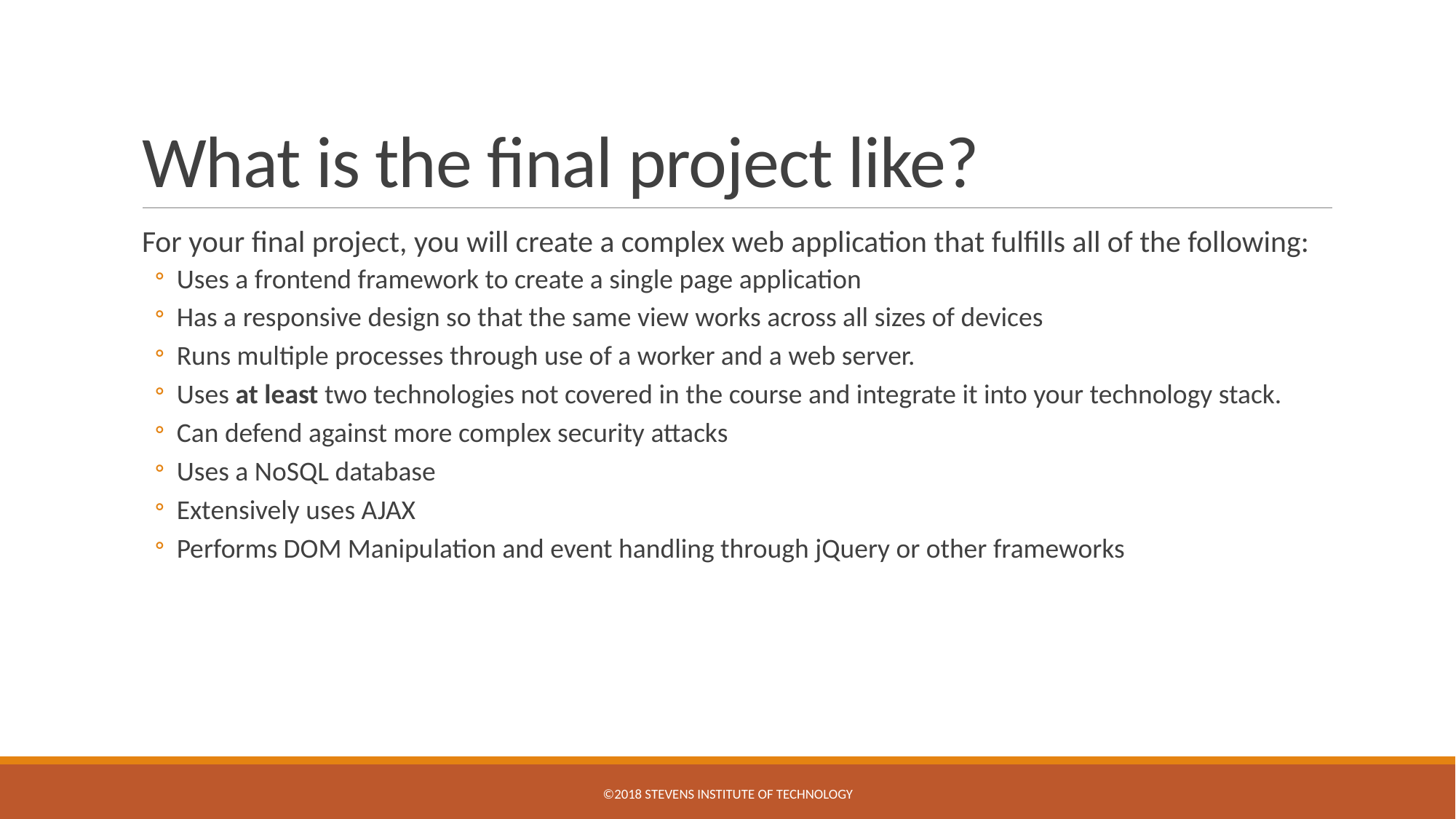

# What is the final project like?
For your final project, you will create a complex web application that fulfills all of the following:
Uses a frontend framework to create a single page application
Has a responsive design so that the same view works across all sizes of devices
Runs multiple processes through use of a worker and a web server.
Uses at least two technologies not covered in the course and integrate it into your technology stack.
Can defend against more complex security attacks
Uses a NoSQL database
Extensively uses AJAX
Performs DOM Manipulation and event handling through jQuery or other frameworks
©2018 Stevens Institute of Technology